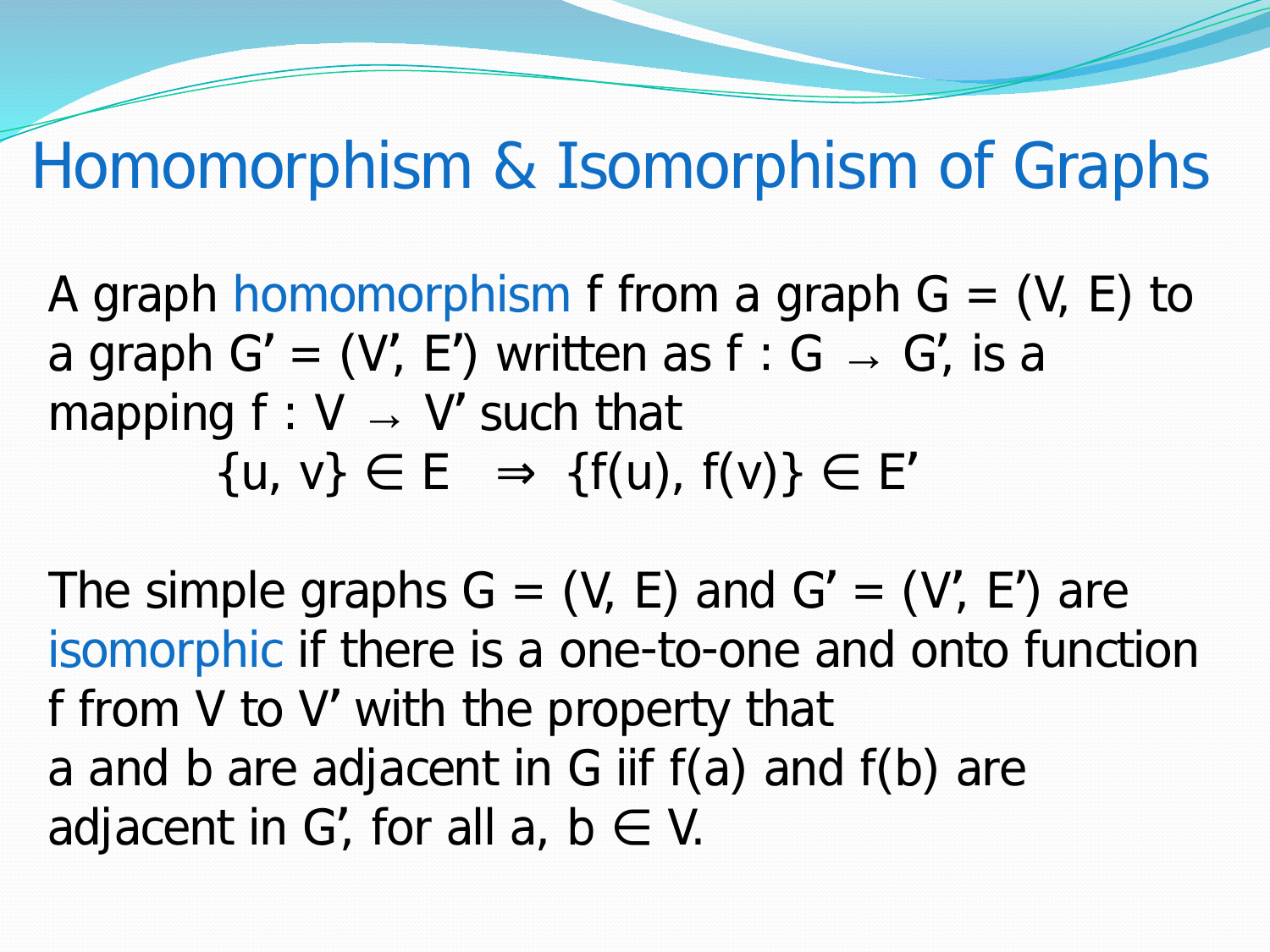

# Homomorphism & Isomorphism of Graphs
A graph homomorphism f from a graph G = (V, E) to a graph G’ = (V’, E’) written as f : G → G’, is a mapping f : V → V’ such that
           {u, v} ∈ E   ⇒  {f(u), f(v)} ∈ E’

The simple graphs G = (V, E) and G’ = (V’, E’) are isomorphic if there is a one-to-one and onto function f from V to V’ with the property that
a and b are adjacent in G iif f(a) and f(b) are adjacent in G’, for all a, b ∈ V.